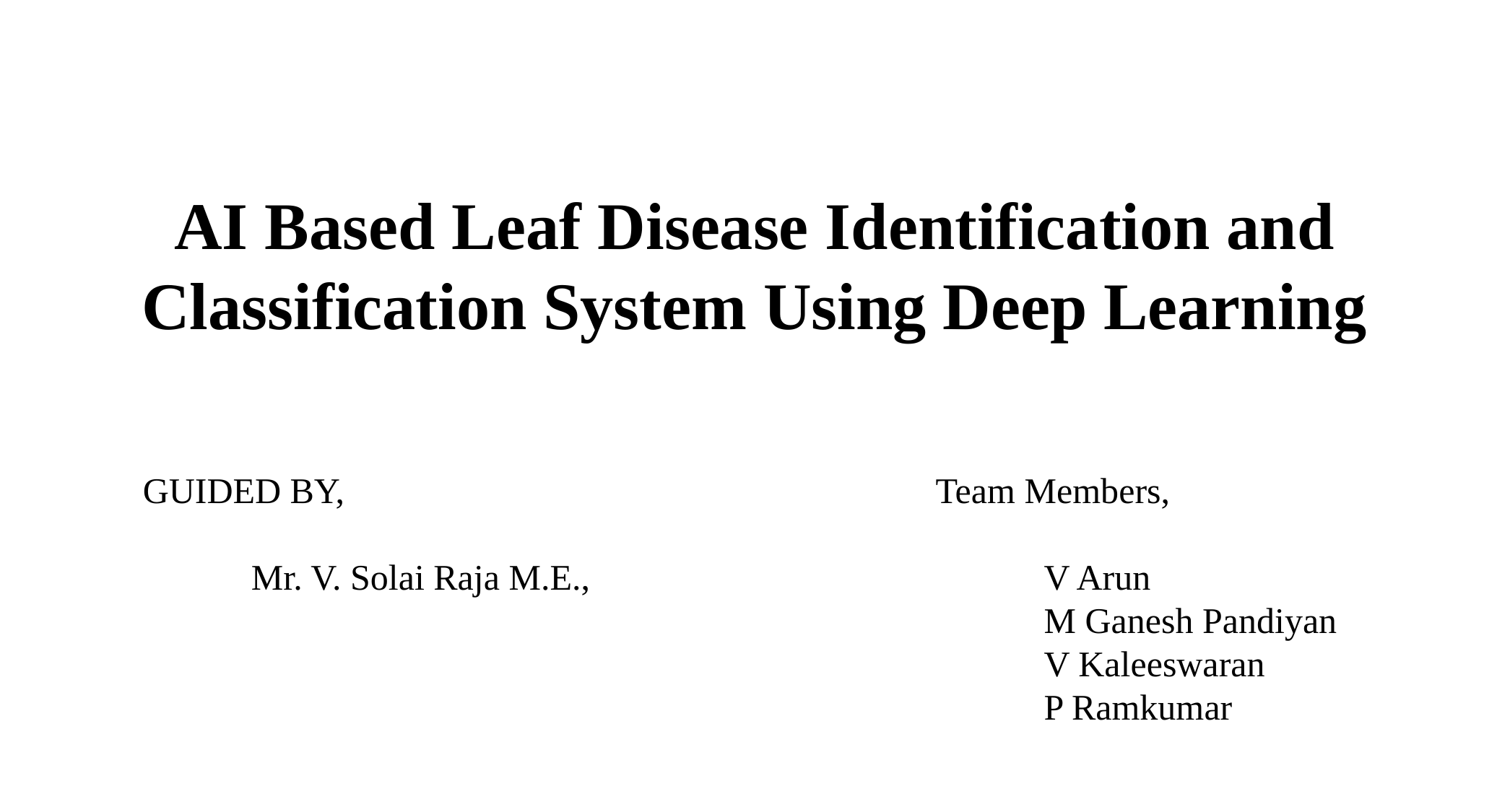

AI Based Leaf Disease Identification and Classification System Using Deep Learning
GUIDED BY,
	Mr. V. Solai Raja M.E.,
Team Members,
	V Arun
	M Ganesh Pandiyan
	V Kaleeswaran
	P Ramkumar